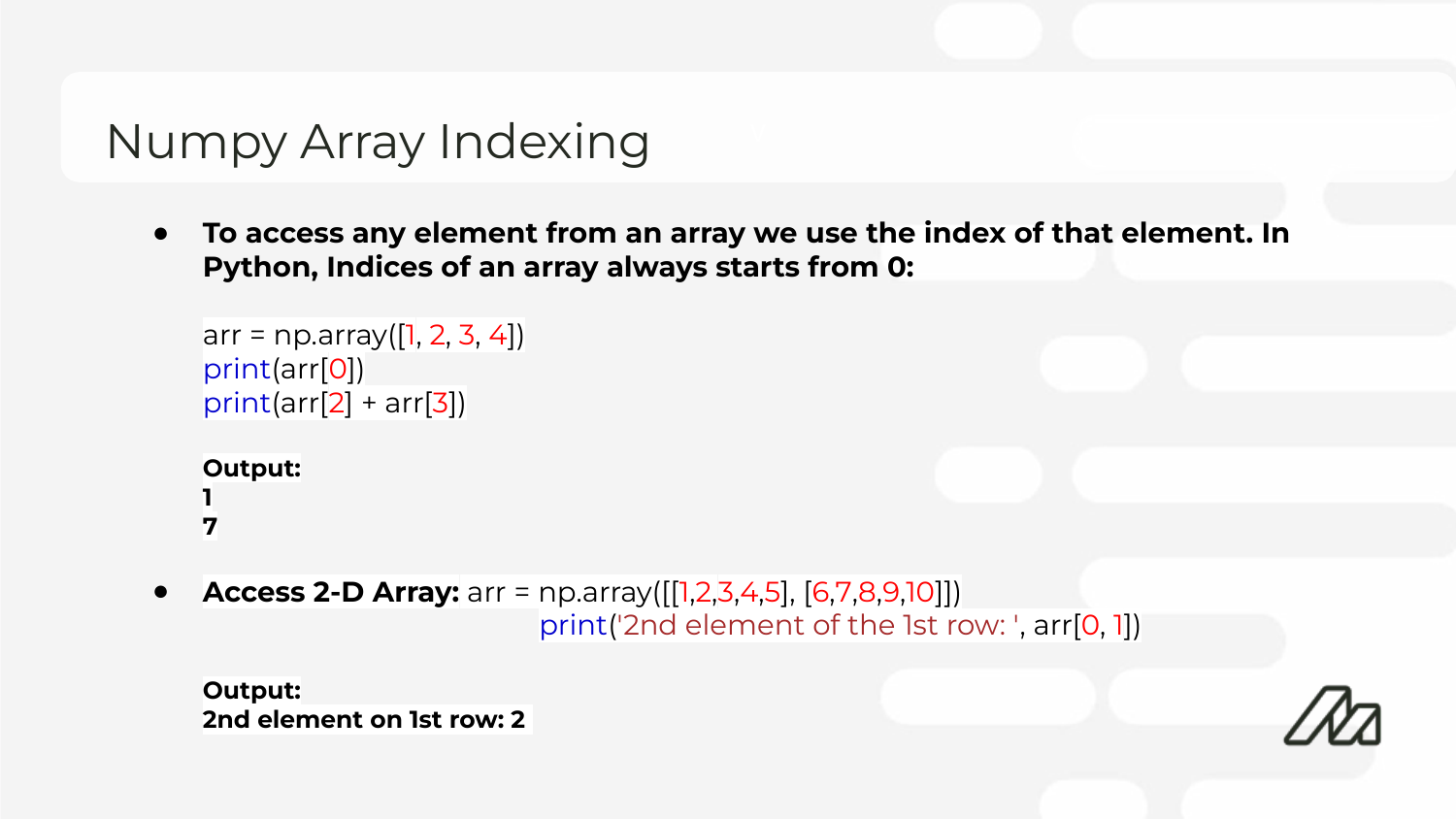

# Numpy Array Indexing
To access any element from an array we use the index of that element. In Python, Indices of an array always starts from 0:

arr = np.array([1, 2, 3, 4])
print(arr[0])
print(arr[2] + arr[3])

Output:
1
7

Access 2-D Array: arr = np.array([[1,2,3,4,5], [6,7,8,9,10]])
      	      print('2nd element of the 1st row: ', arr[0, 1])

Output:
2nd element on 1st row: 2